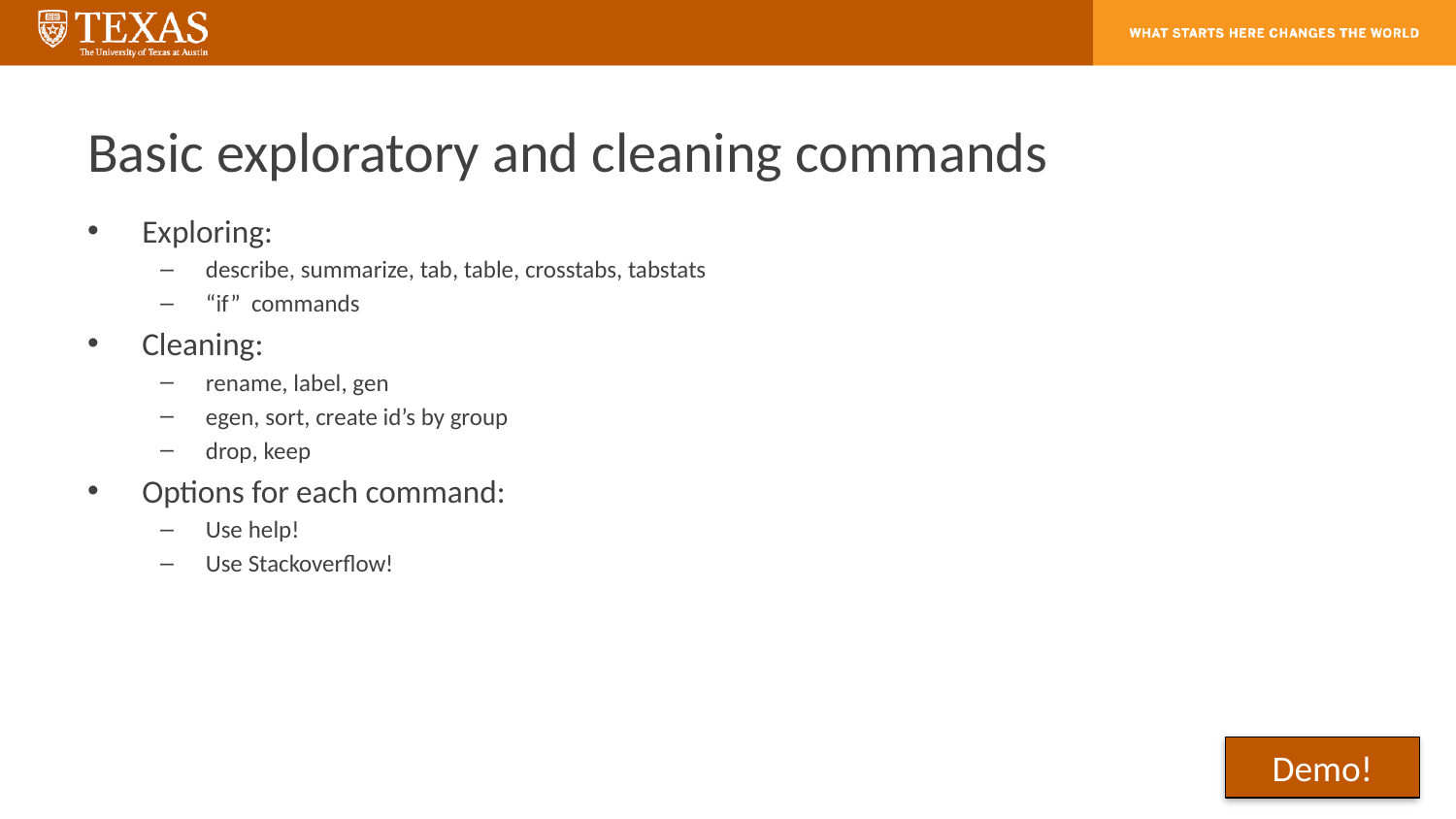

# Basic exploratory and cleaning commands
Exploring:
describe, summarize, tab, table, crosstabs, tabstats
“if”  commands
Cleaning:
rename, label, gen
egen, sort, create id’s by group
drop, keep
Options for each command:
Use help!
Use Stackoverflow!

Demo!